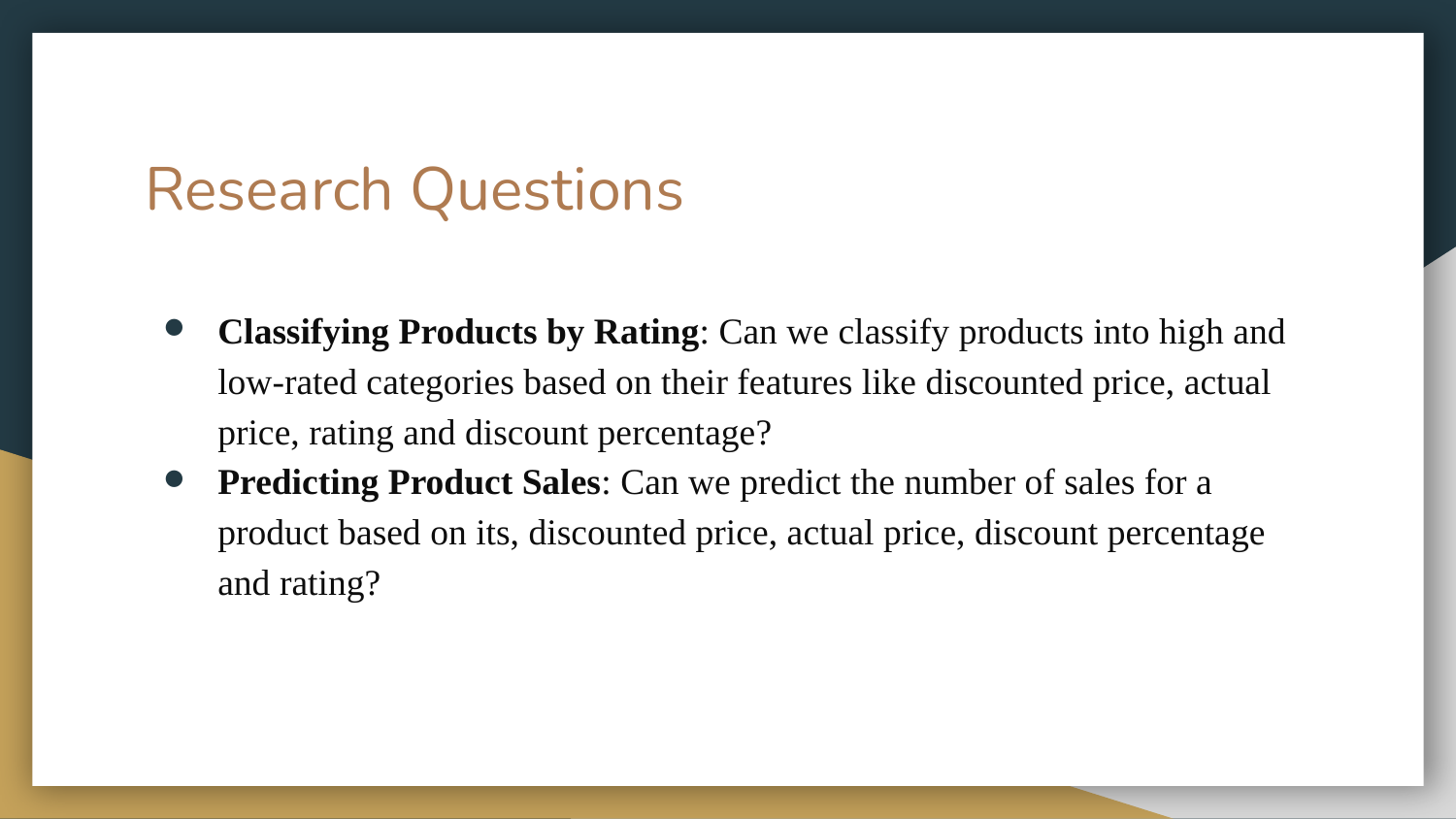

# Research Questions
Classifying Products by Rating: Can we classify products into high and low-rated categories based on their features like discounted price, actual price, rating and discount percentage?
Predicting Product Sales: Can we predict the number of sales for a product based on its, discounted price, actual price, discount percentage and rating?